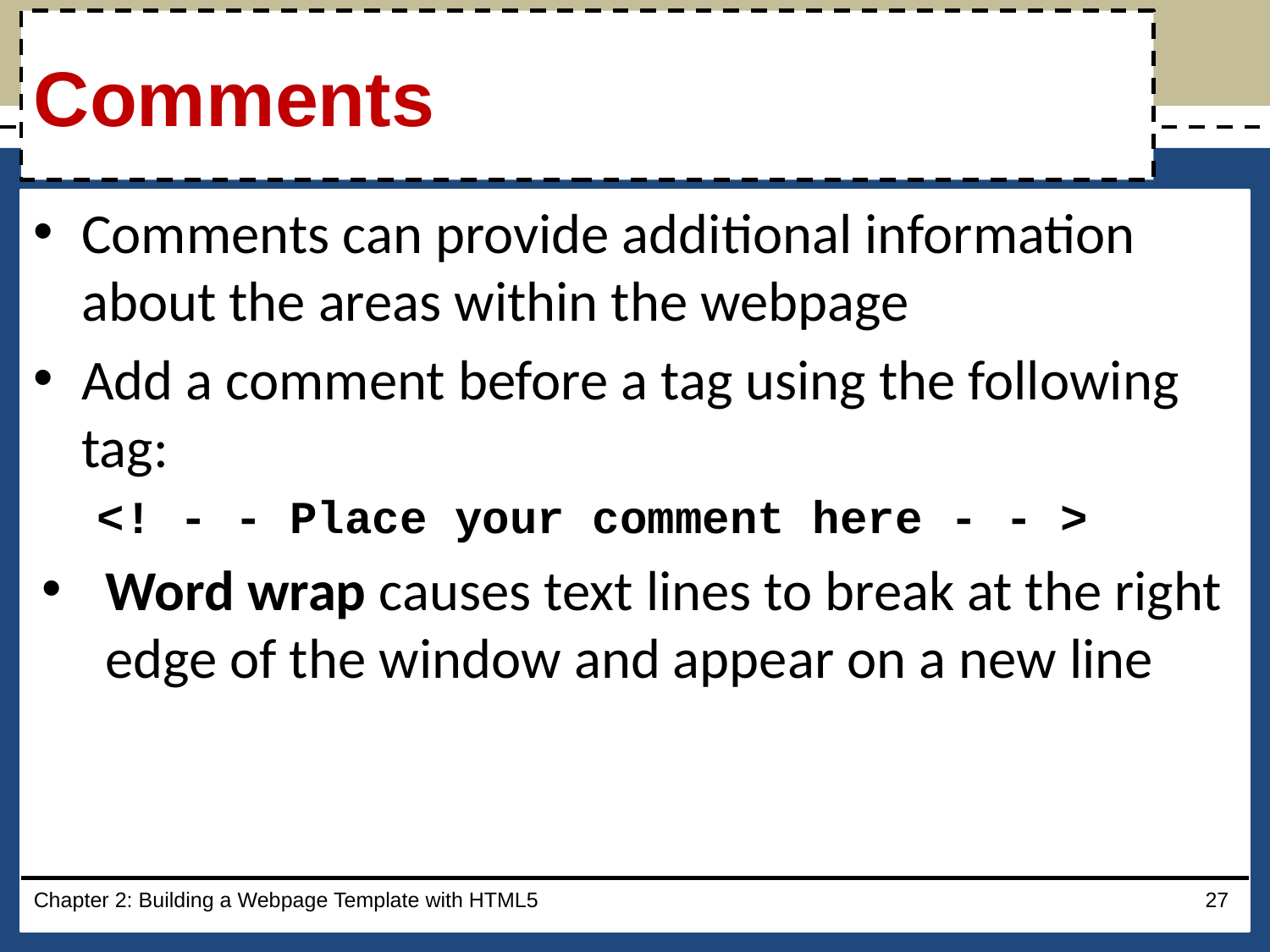

# Comments
Comments can provide additional information about the areas within the webpage
Add a comment before a tag using the following tag:
<! - - Place your comment here - - >
Word wrap causes text lines to break at the right edge of the window and appear on a new line
Chapter 2: Building a Webpage Template with HTML5
27